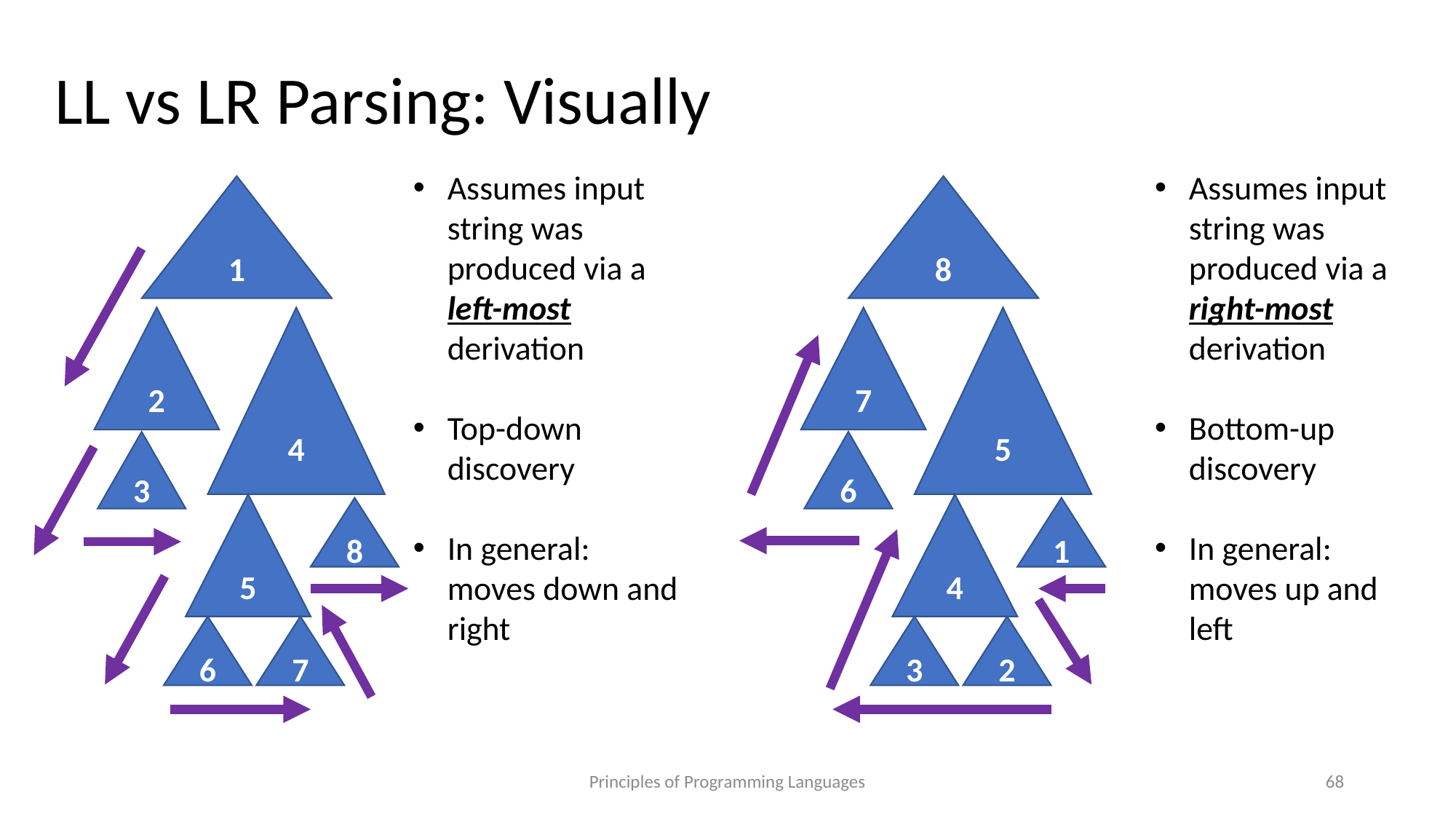

# LL vs LR Parsing: Visually
Assumes input string was produced via a left-most derivation

Top-down discovery

In general: moves down and right
Assumes input string was produced via a right-most derivation

Bottom-up discovery

In general: moves up and left
8
1
7
5
2
4
6
3
4
5
1
8
3
6
2
7
Principles of Programming Languages
68